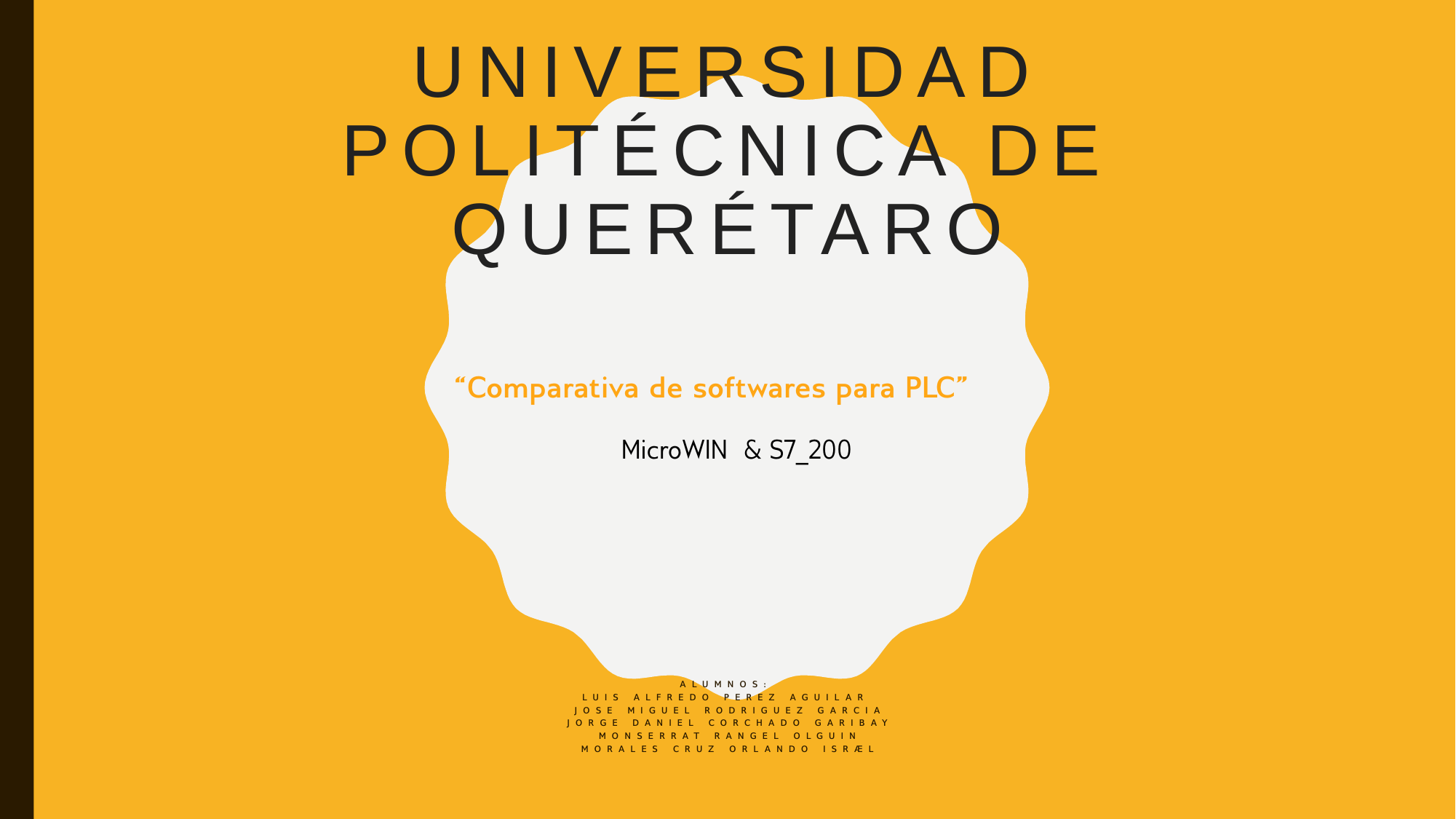

# Universidad Politécnica de Querétaro
“Comparativa de softwares para PLC”
MicroWIN  & S7_200
ALUMNOS:
LUIS ALFREDO PEREZ AGUILAR
JOSE MIGUEL RODRIGUEZ GARCIA
JORGE DANIEL CORCHADO GARIBAY
MONSERRAT RANGEL OLGUIN
Morales Cruz Orlando Israel